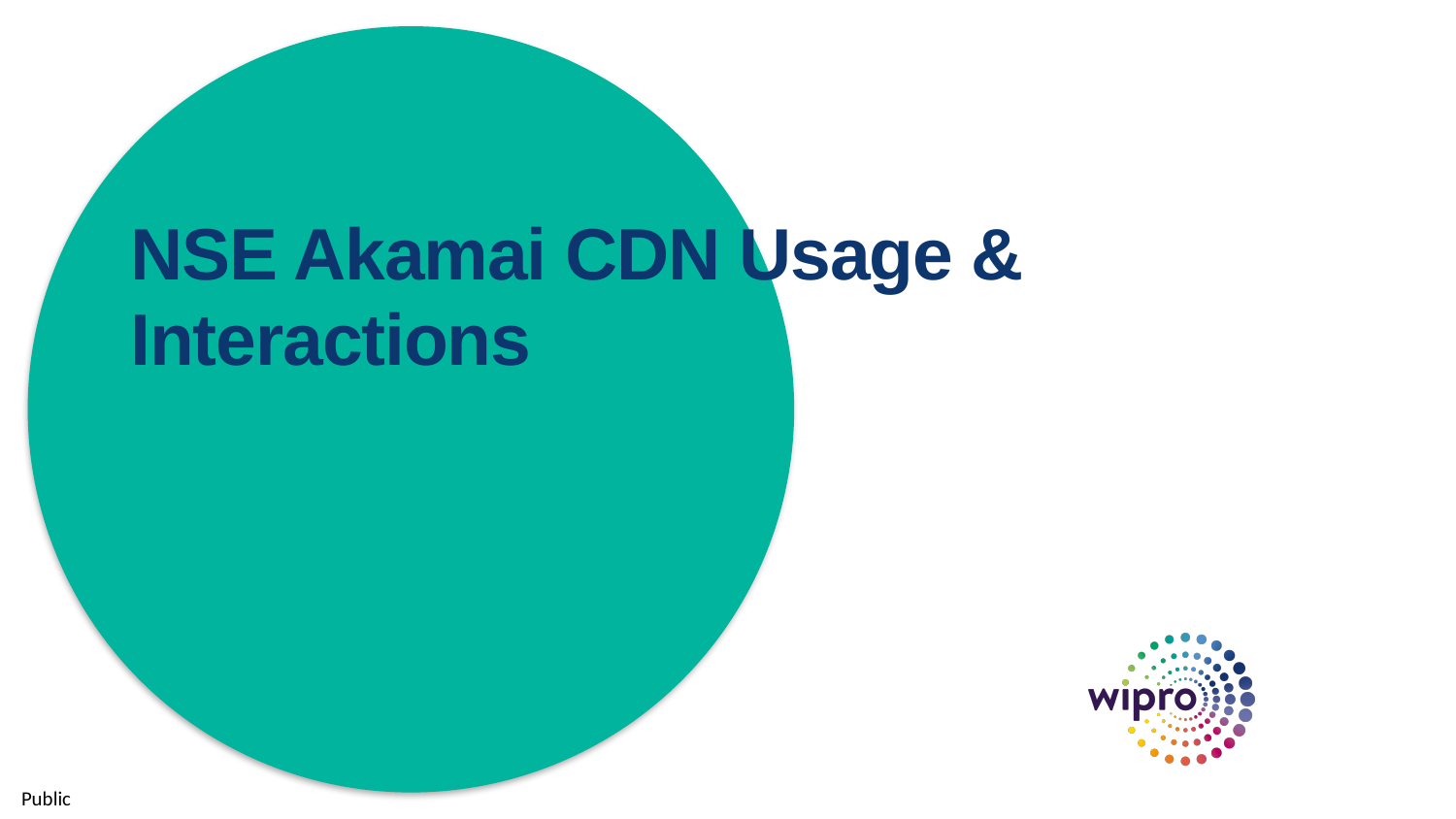

# NSE Akamai CDN Usage & Interactions